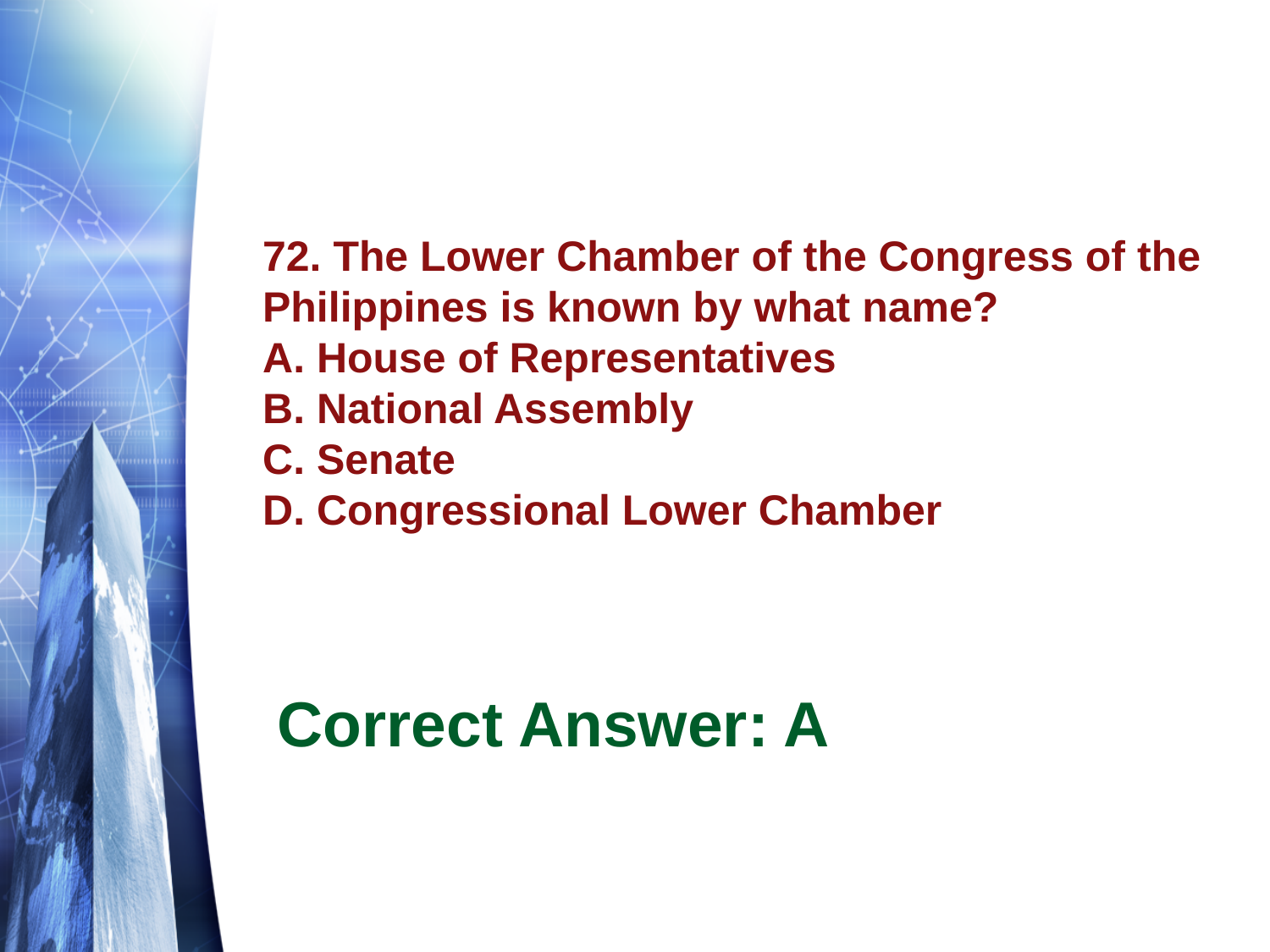

# 72. The Lower Chamber of the Congress of the Philippines is known by what name? A. House of Representatives B. National Assembly C. Senate D. Congressional Lower Chamber
Correct Answer: A